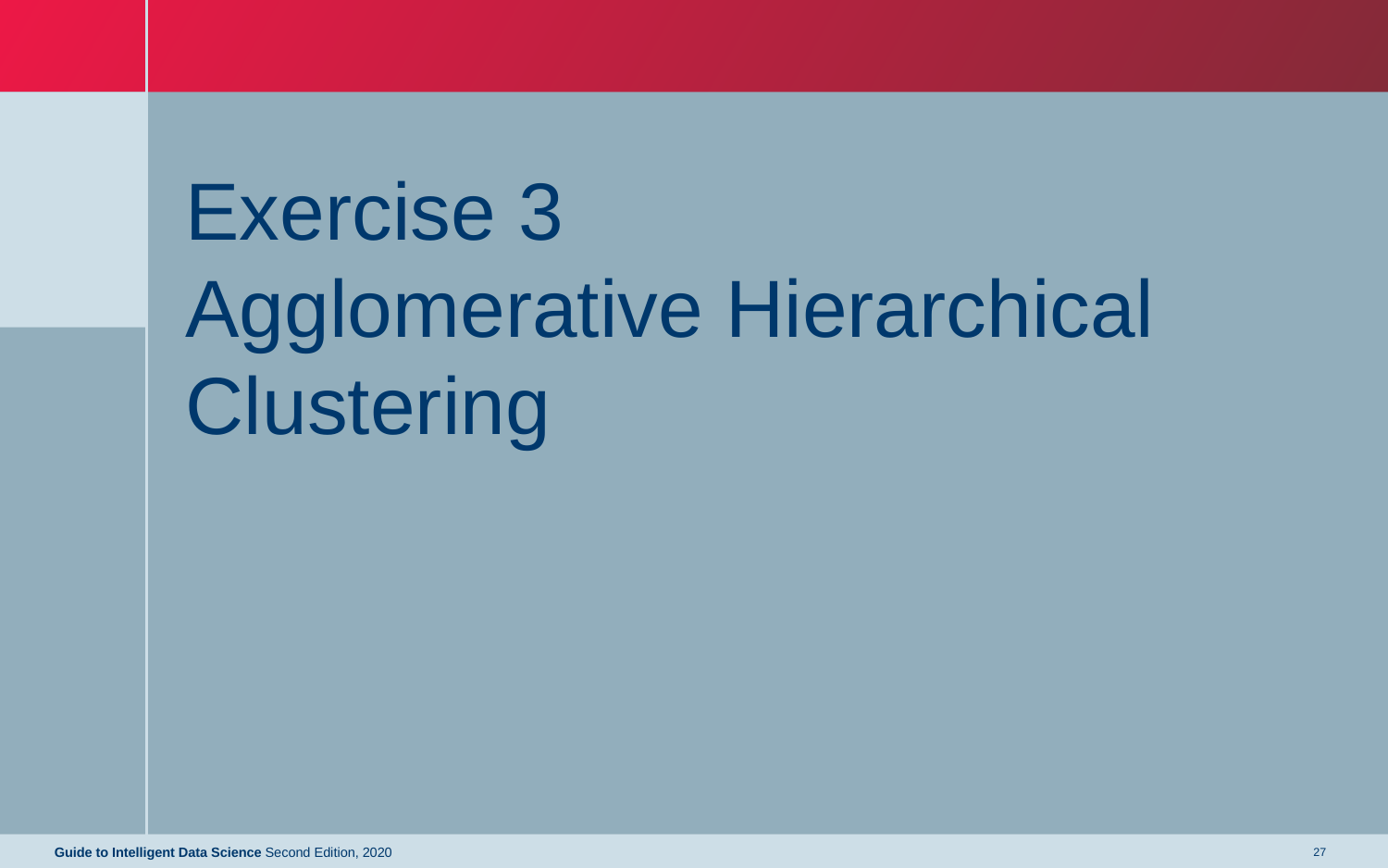

# Exercise 3 Agglomerative Hierarchical Clustering
Guide to Intelligent Data Science Second Edition, 2020
27